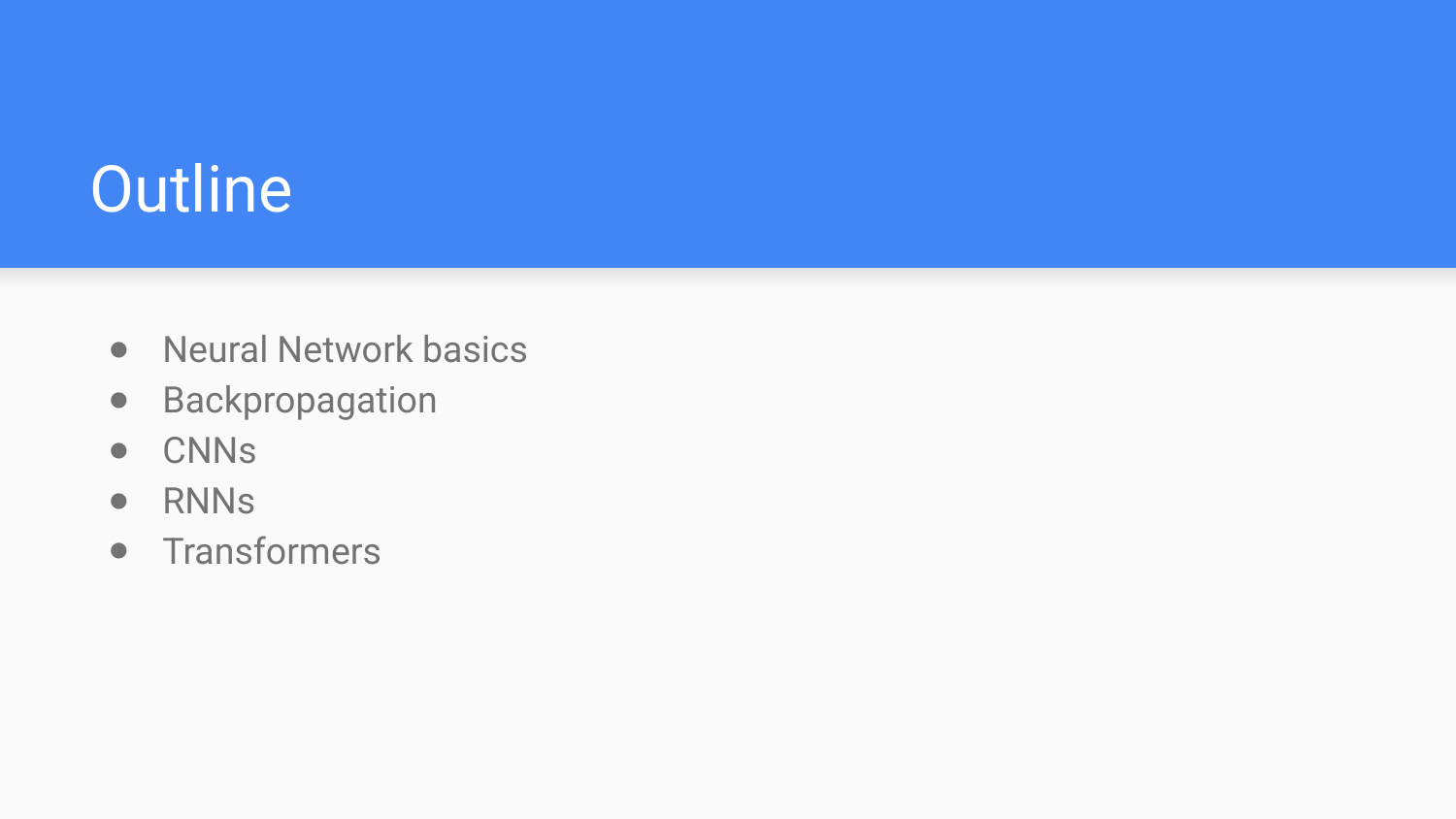

# Outline
Neural Network basics
Backpropagation
CNNs
RNNs
Transformers